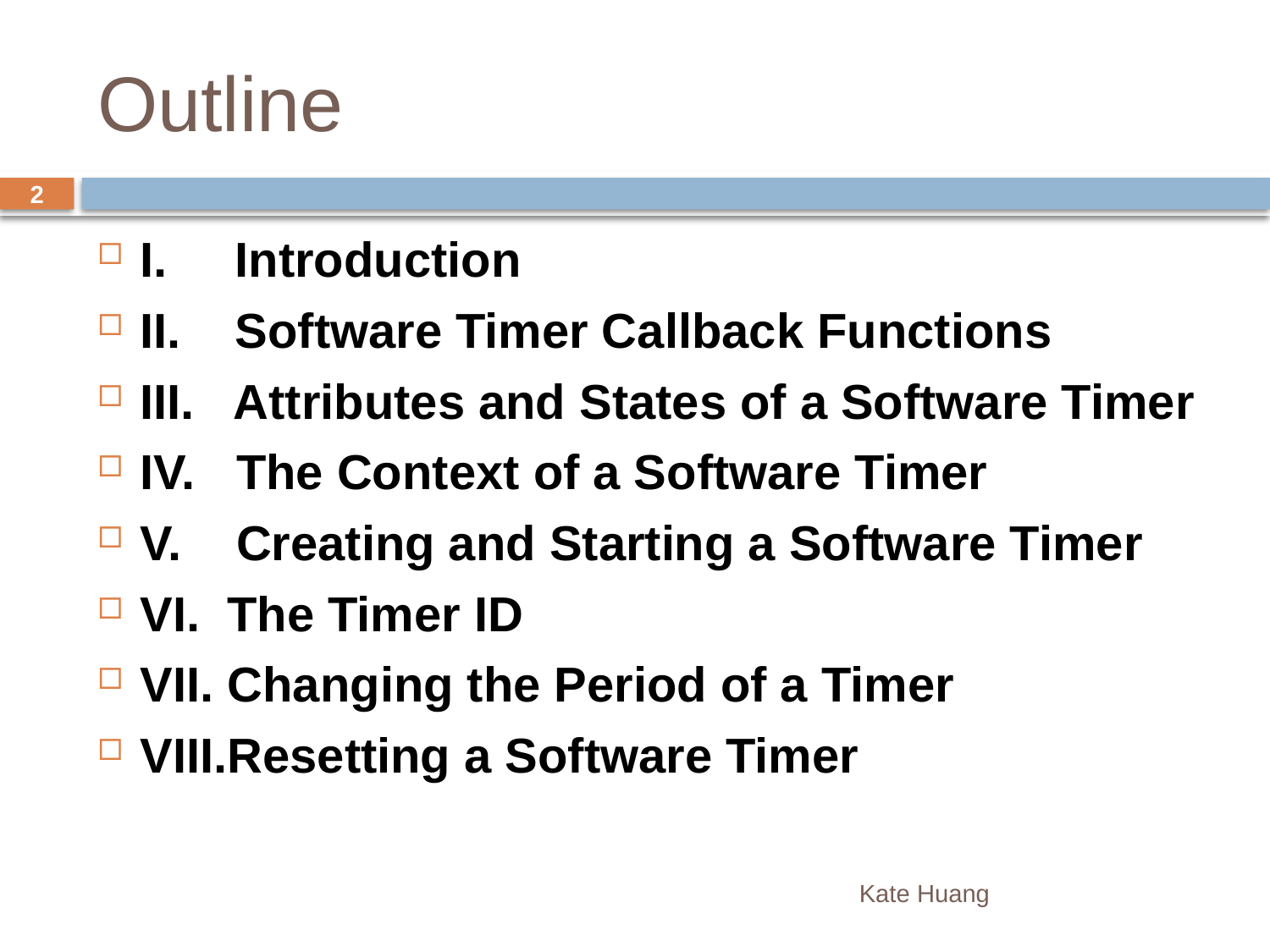

# Outline
2
I.     Introduction
II.    Software Timer Callback Functions
III.   Attributes and States of a Software Timer
IV.   The Context of a Software Timer
V.    Creating and Starting a Software Timer
VI.  The Timer ID
VII. Changing the Period of a Timer
VIII.Resetting a Software Timer
Kate Huang